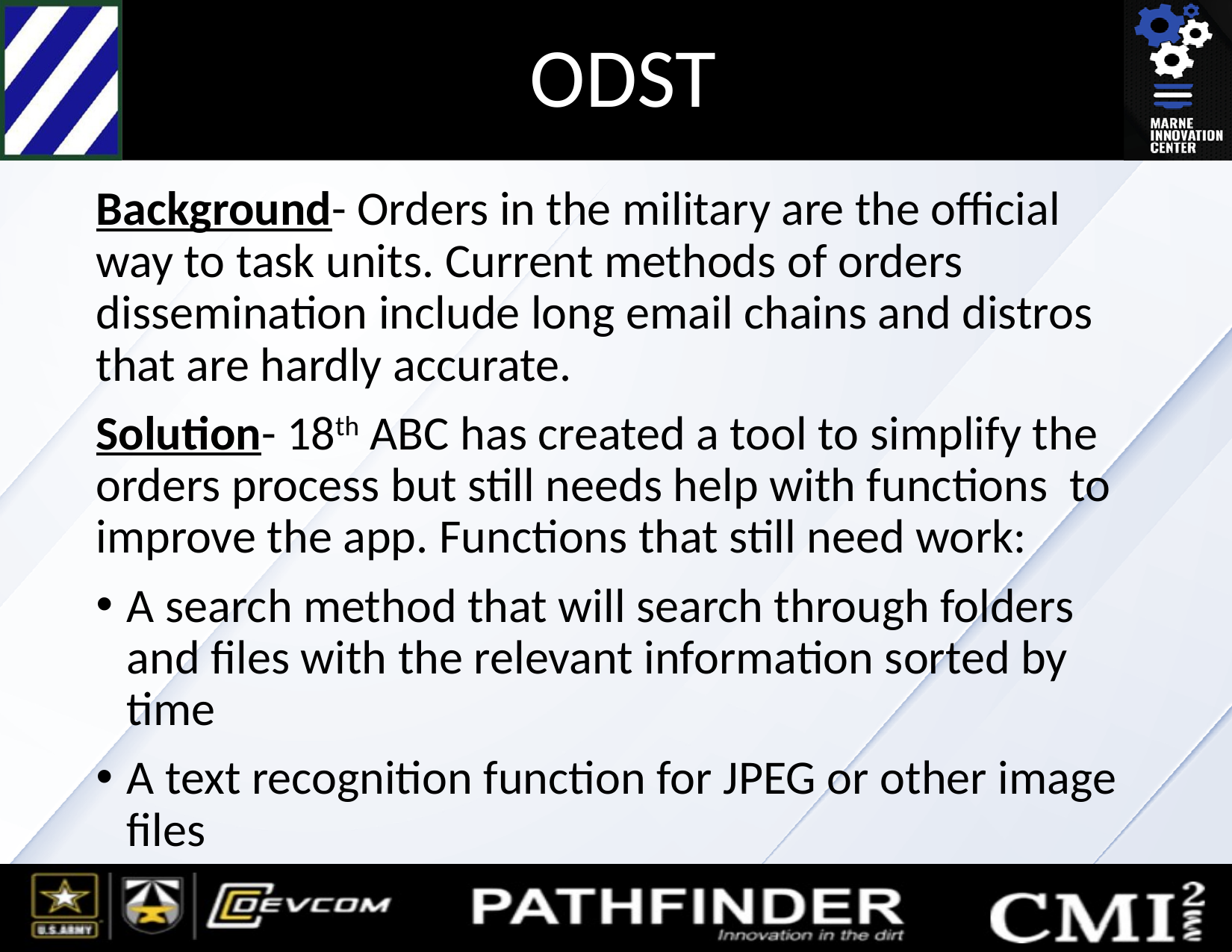

# ODST
Background- Orders in the military are the official way to task units. Current methods of orders dissemination include long email chains and distros that are hardly accurate.
Solution- 18th ABC has created a tool to simplify the orders process but still needs help with functions  to improve the app. Functions that still need work:
A search method that will search through folders and files with the relevant information sorted by time
A text recognition function for JPEG or other image files